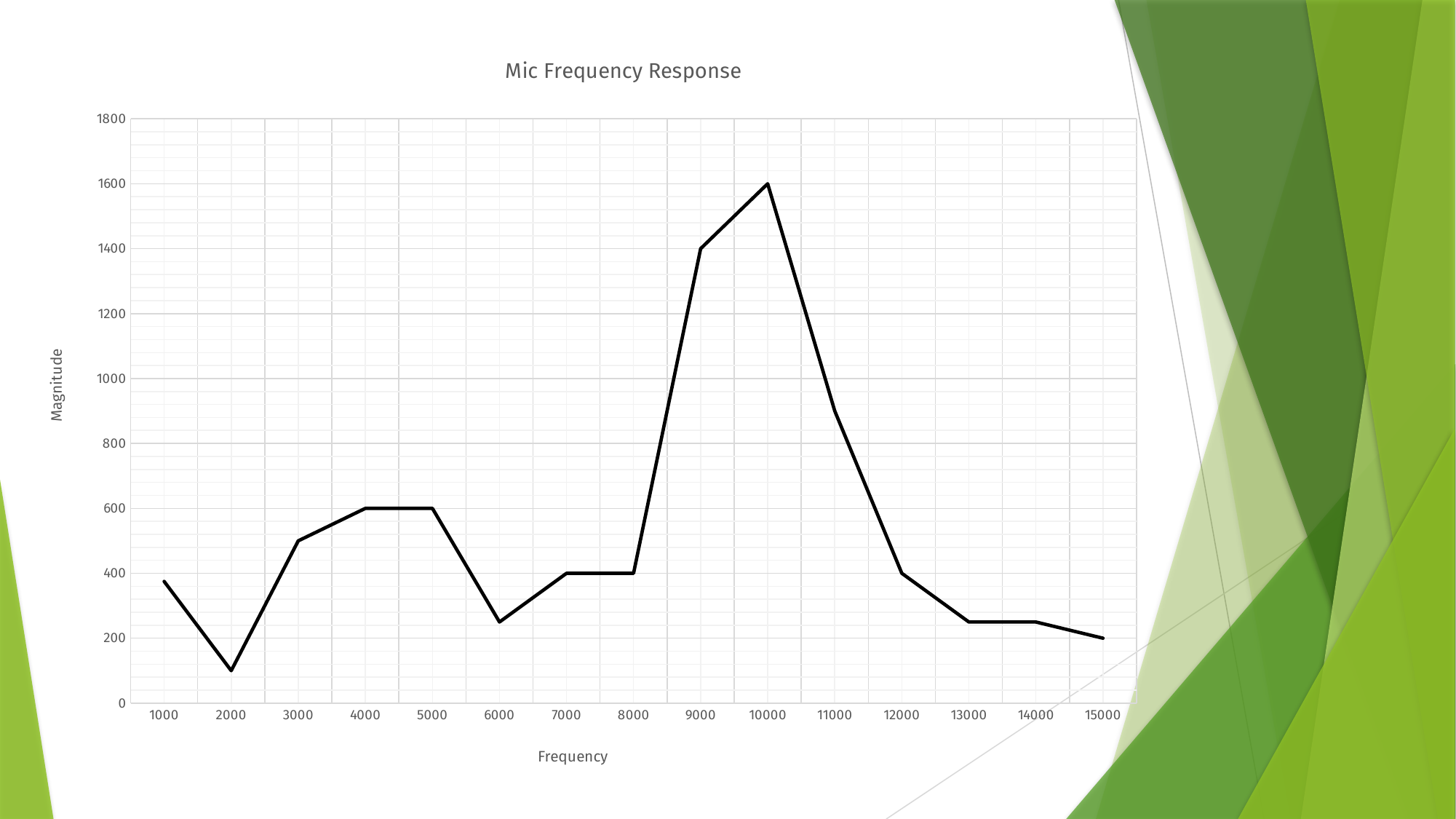

### Chart: Mic Frequency Response

| Category |  |
|---|---|
| 1000 | 375.0 |
| 2000 | 100.0 |
| 3000 | 500.0 |
| 4000 | 600.0 |
| 5000 | 600.0 |
| 6000 | 250.0 |
| 7000 | 400.0 |
| 8000 | 400.0 |
| 9000 | 1400.0 |
| 10000 | 1600.0 |
| 11000 | 900.0 |
| 12000 | 400.0 |
| 13000 | 250.0 |
| 14000 | 250.0 |
| 15000 | 200.0 |
#